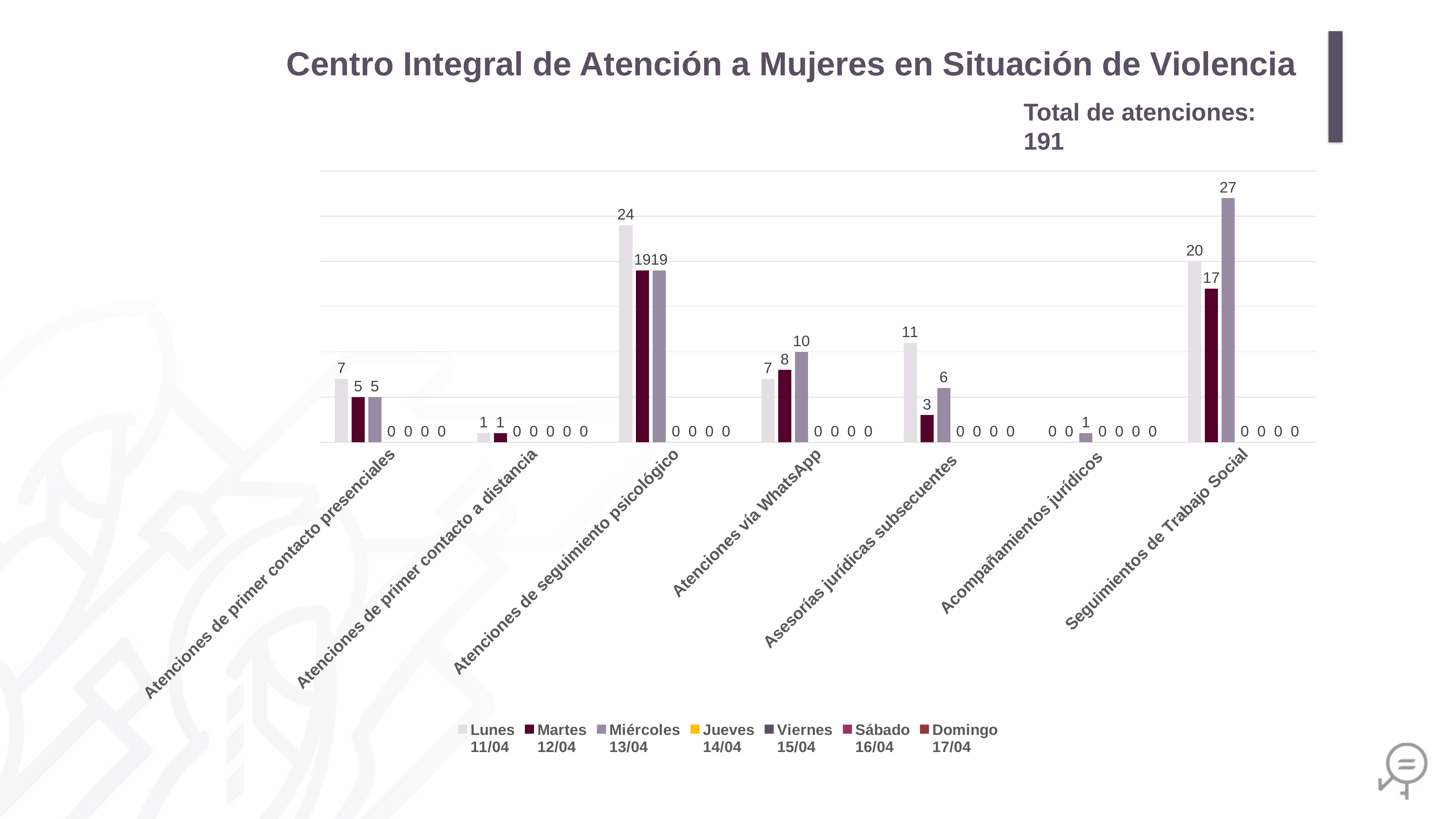

Centro Integral de Atención a Mujeres en Situación de Violencia
Total de atenciones: 191

### Chart

| Category | Lunes
11/04 | Martes
12/04 | Miércoles
13/04 | Jueves
14/04 | Viernes
15/04 | Sábado
16/04 | Domingo
17/04 |
|---|---|---|---|---|---|---|---|
| Atenciones de primer contacto presenciales | 7.0 | 5.0 | 5.0 | 0.0 | 0.0 | 0.0 | 0.0 |
| Atenciones de primer contacto a distancia | 1.0 | 1.0 | 0.0 | 0.0 | 0.0 | 0.0 | 0.0 |
| Atenciones de seguimiento psicológico | 24.0 | 19.0 | 19.0 | 0.0 | 0.0 | 0.0 | 0.0 |
| Atenciones vía WhatsApp | 7.0 | 8.0 | 10.0 | 0.0 | 0.0 | 0.0 | 0.0 |
| Asesorías jurídicas subsecuentes   | 11.0 | 3.0 | 6.0 | 0.0 | 0.0 | 0.0 | 0.0 |
| Acompañamientos jurídicos  | 0.0 | 0.0 | 1.0 | 0.0 | 0.0 | 0.0 | 0.0 |
| Seguimientos de Trabajo Social | 20.0 | 17.0 | 27.0 | 0.0 | 0.0 | 0.0 | 0.0 |